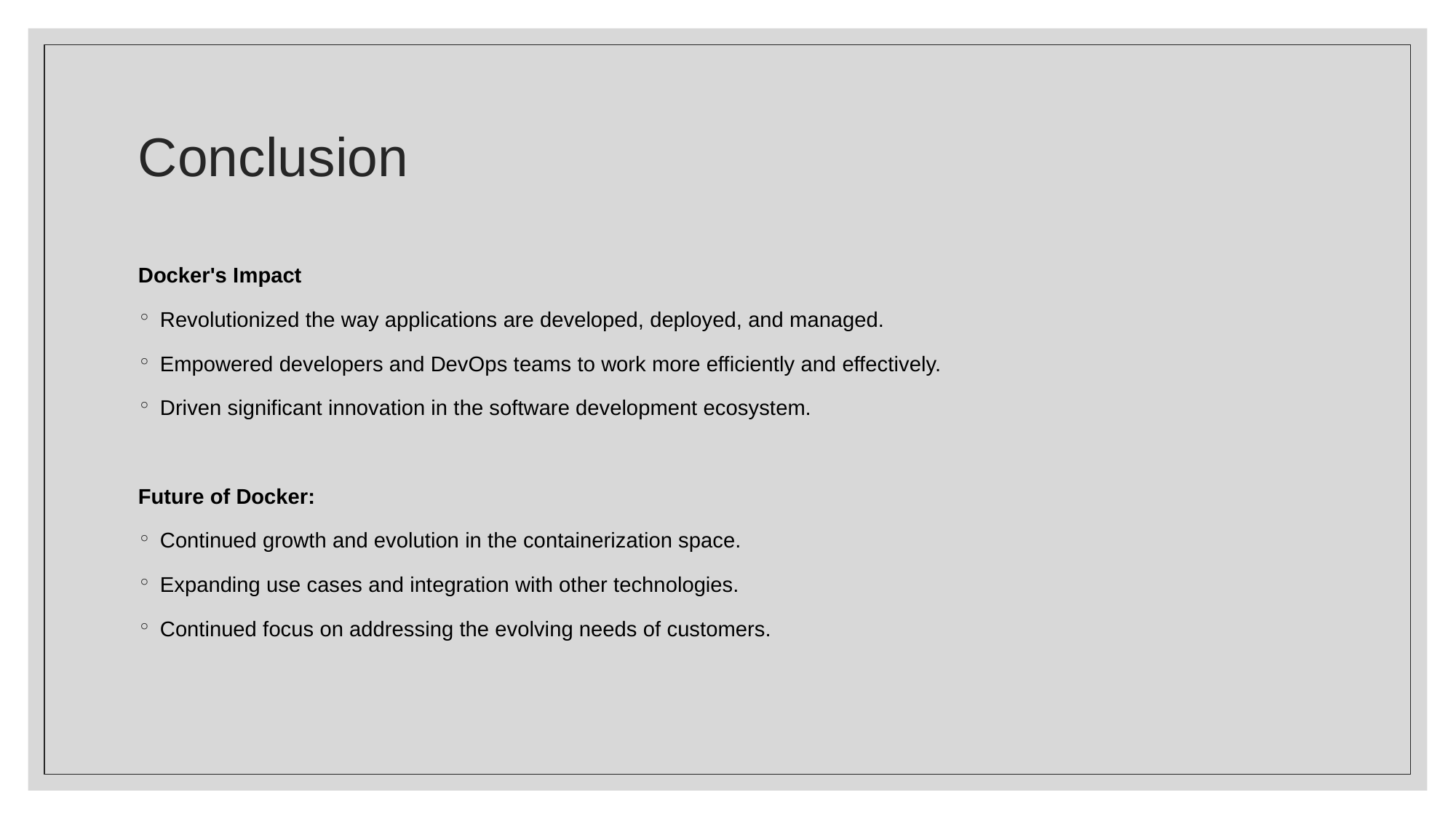

# Conclusion
Docker's Impact
Revolutionized the way applications are developed, deployed, and managed.
Empowered developers and DevOps teams to work more efficiently and effectively.
Driven significant innovation in the software development ecosystem.

Future of Docker:
Continued growth and evolution in the containerization space.
Expanding use cases and integration with other technologies.
Continued focus on addressing the evolving needs of customers.